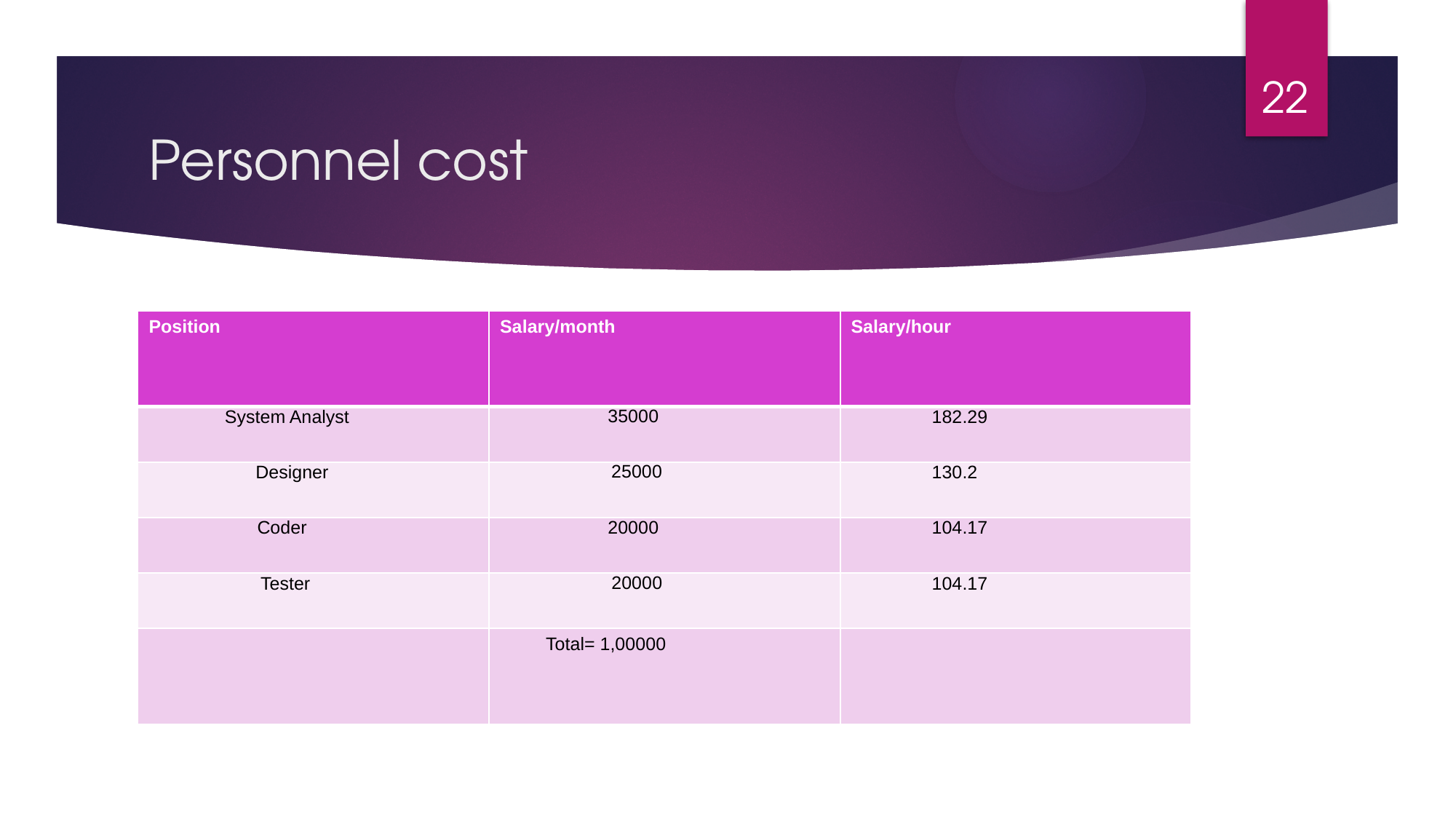

22
# Personnel cost
| Position | Salary/month | Salary/hour |
| --- | --- | --- |
| System Analyst | 35000 | 182.29 |
| Designer | 25000 | 130.2 |
| Coder | 20000 | 104.17 |
| Tester | 20000 | 104.17 |
|  | Total= 1,00000 |  |